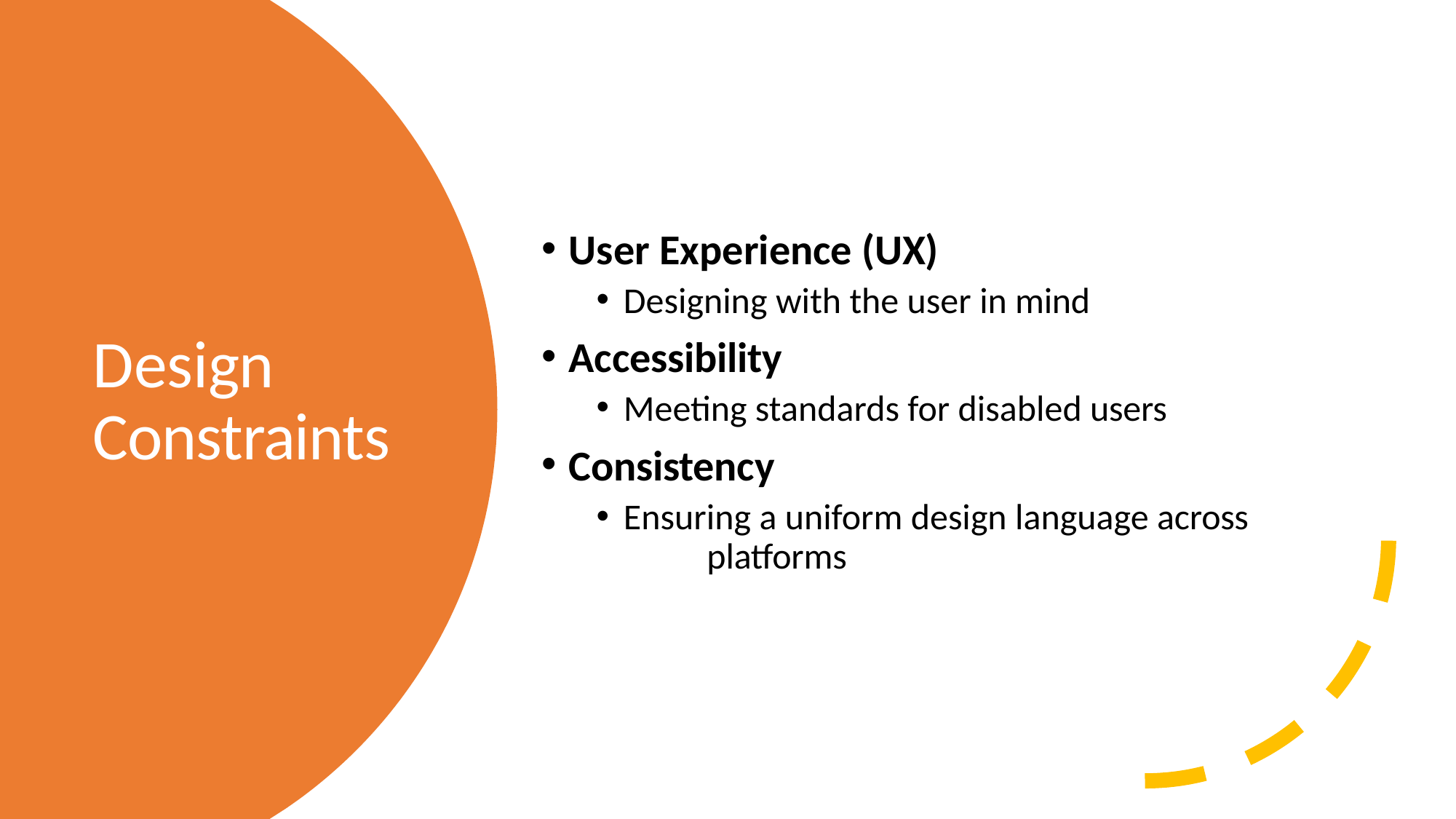

User Experience (UX)
Designing with the user in mind
Accessibility
Meeting standards for disabled users
Consistency
Ensuring a uniform design language across 	platforms
Design Constraints